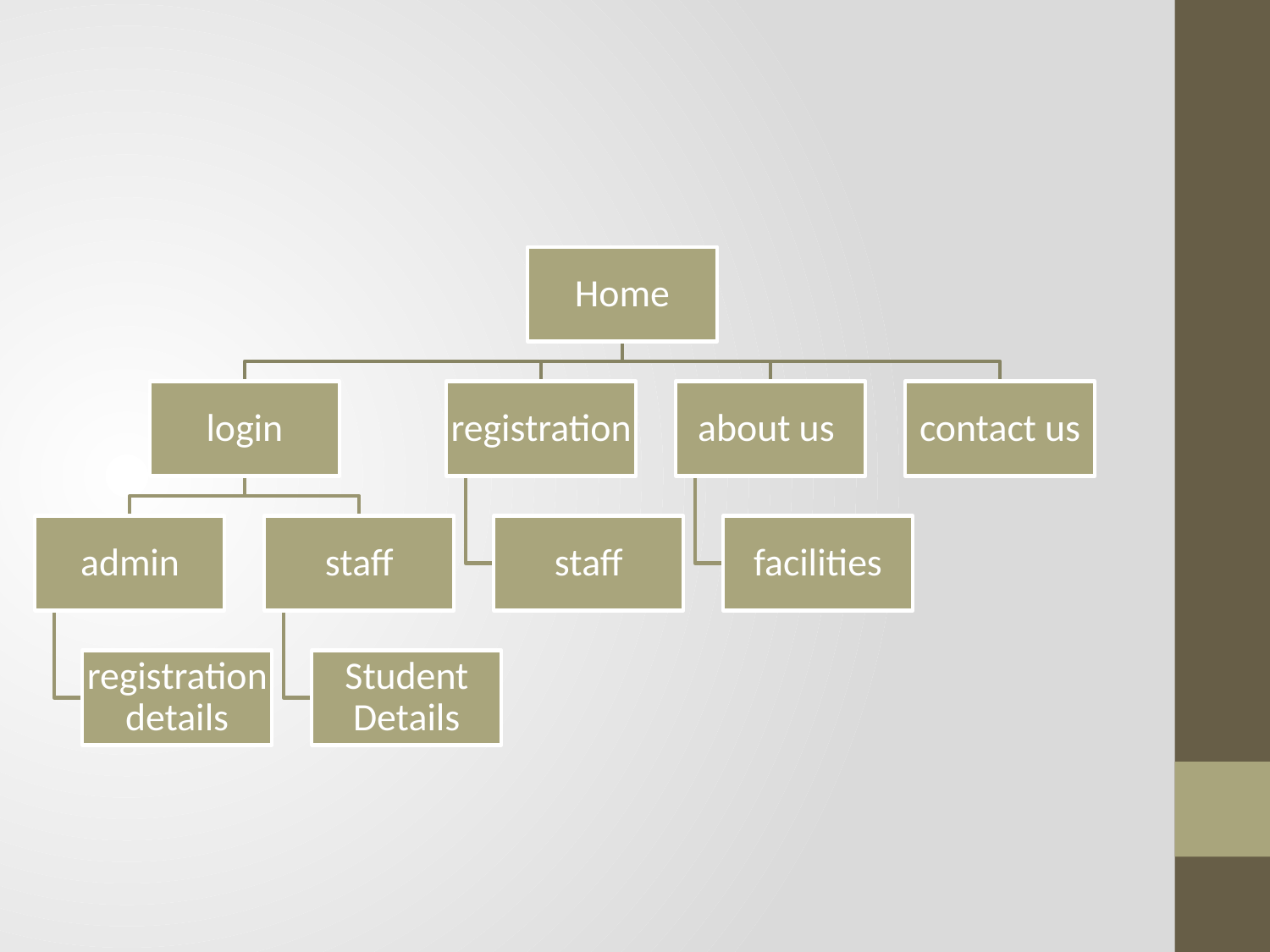

Home
login
admin
registration details
staff
Student Details
registration
staff
about us
facilities
contact us